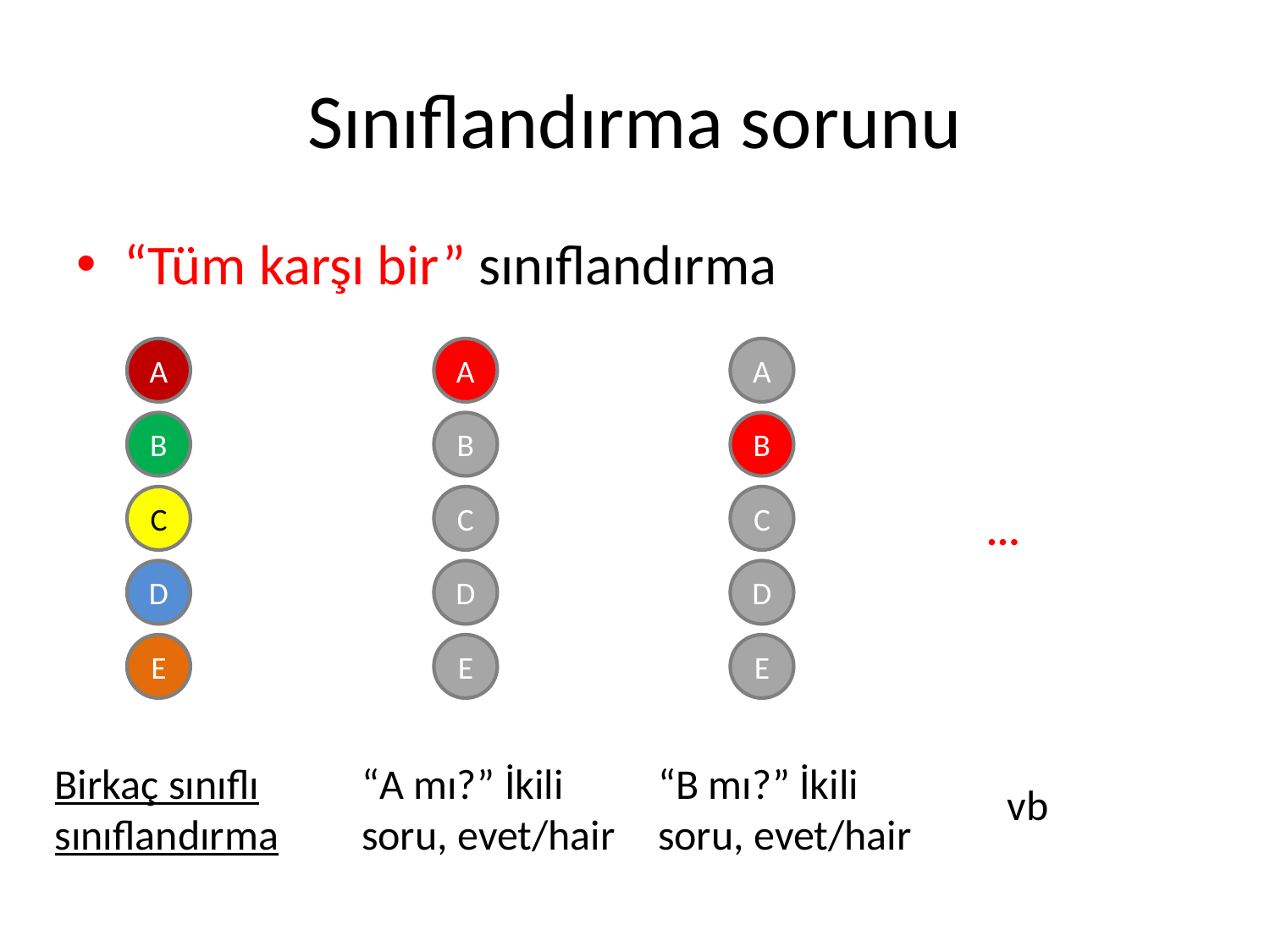

# Sınıflandırma sorunu
“Tüm karşı bir” sınıflandırma
A
A
A
B
B
B
C
C
C
...
D
D
D
E
E
E
Birkaç sınıflı sınıflandırma
“A mı?” İkili soru, evet/hair
“B mı?” İkili soru, evet/hair
vb